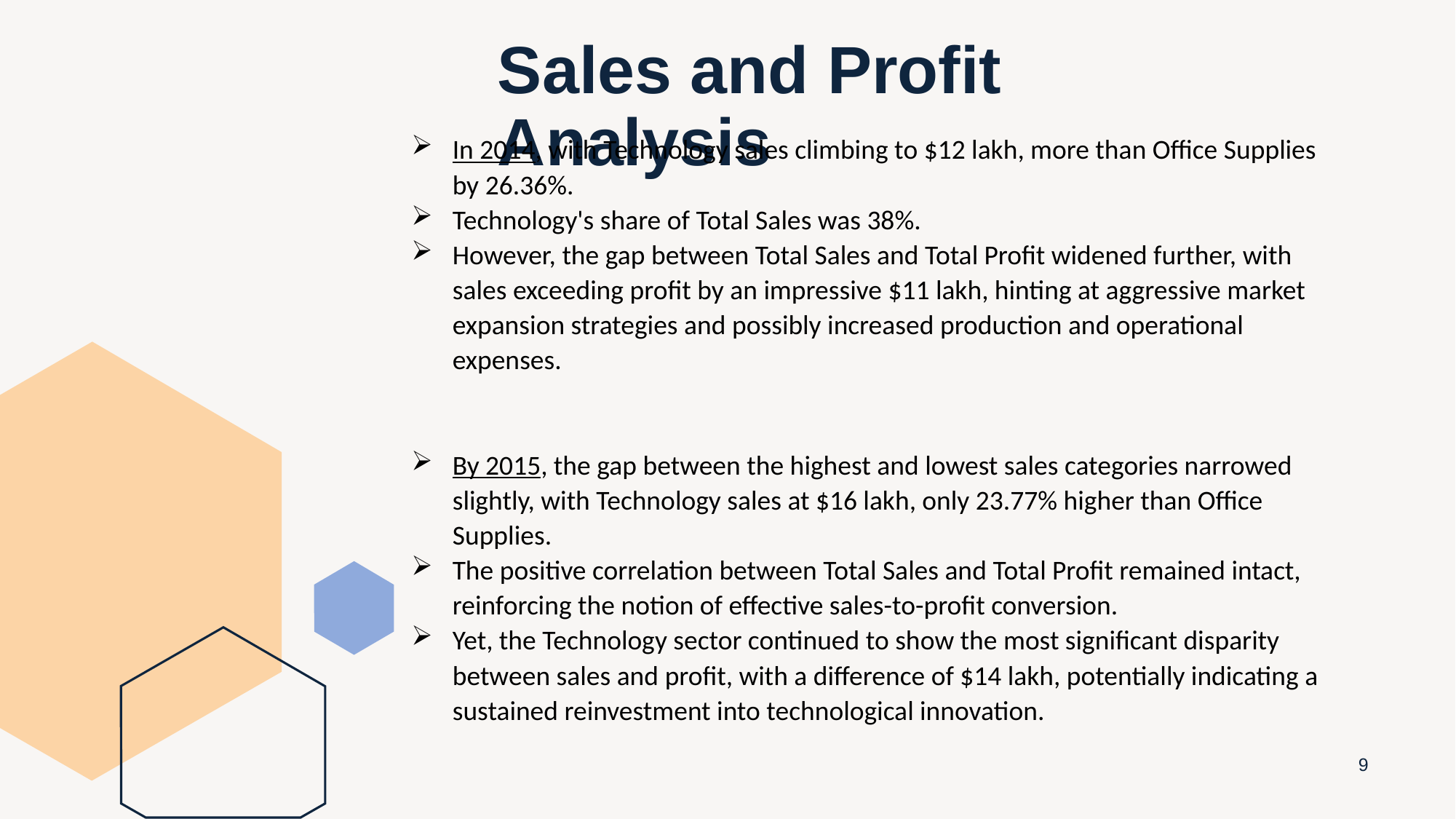

# Sales and Profit Analysis
In 2014, with Technology sales climbing to $12 lakh, more than Office Supplies by 26.36%.
Technology's share of Total Sales was 38%.
However, the gap between Total Sales and Total Profit widened further, with sales exceeding profit by an impressive $11 lakh, hinting at aggressive market expansion strategies and possibly increased production and operational expenses.

By 2015, the gap between the highest and lowest sales categories narrowed slightly, with Technology sales at $16 lakh, only 23.77% higher than Office Supplies.
The positive correlation between Total Sales and Total Profit remained intact, reinforcing the notion of effective sales-to-profit conversion.
Yet, the Technology sector continued to show the most significant disparity between sales and profit, with a difference of $14 lakh, potentially indicating a sustained reinvestment into technological innovation.

9